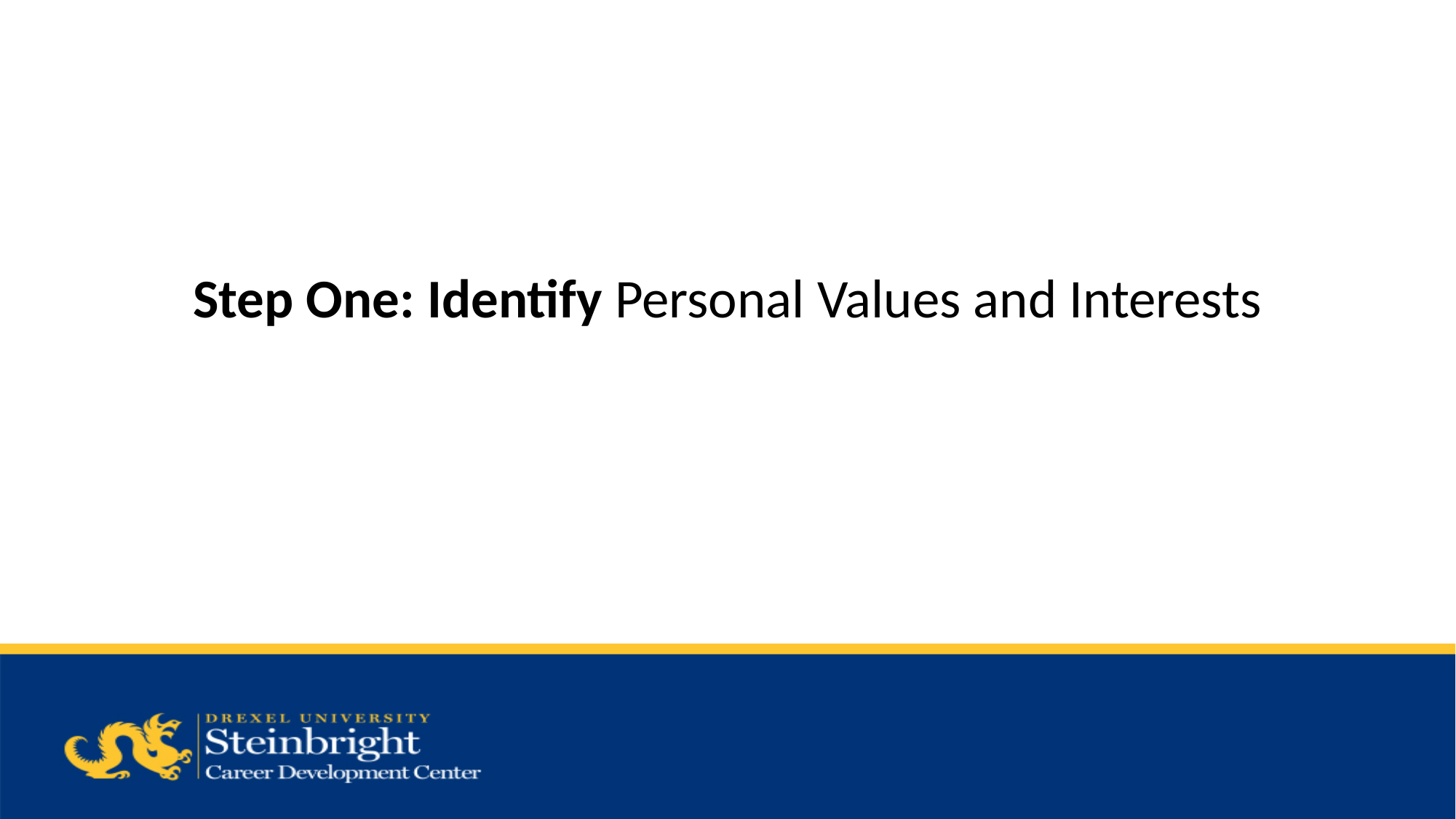

Step One: Identify Personal Values and Interests